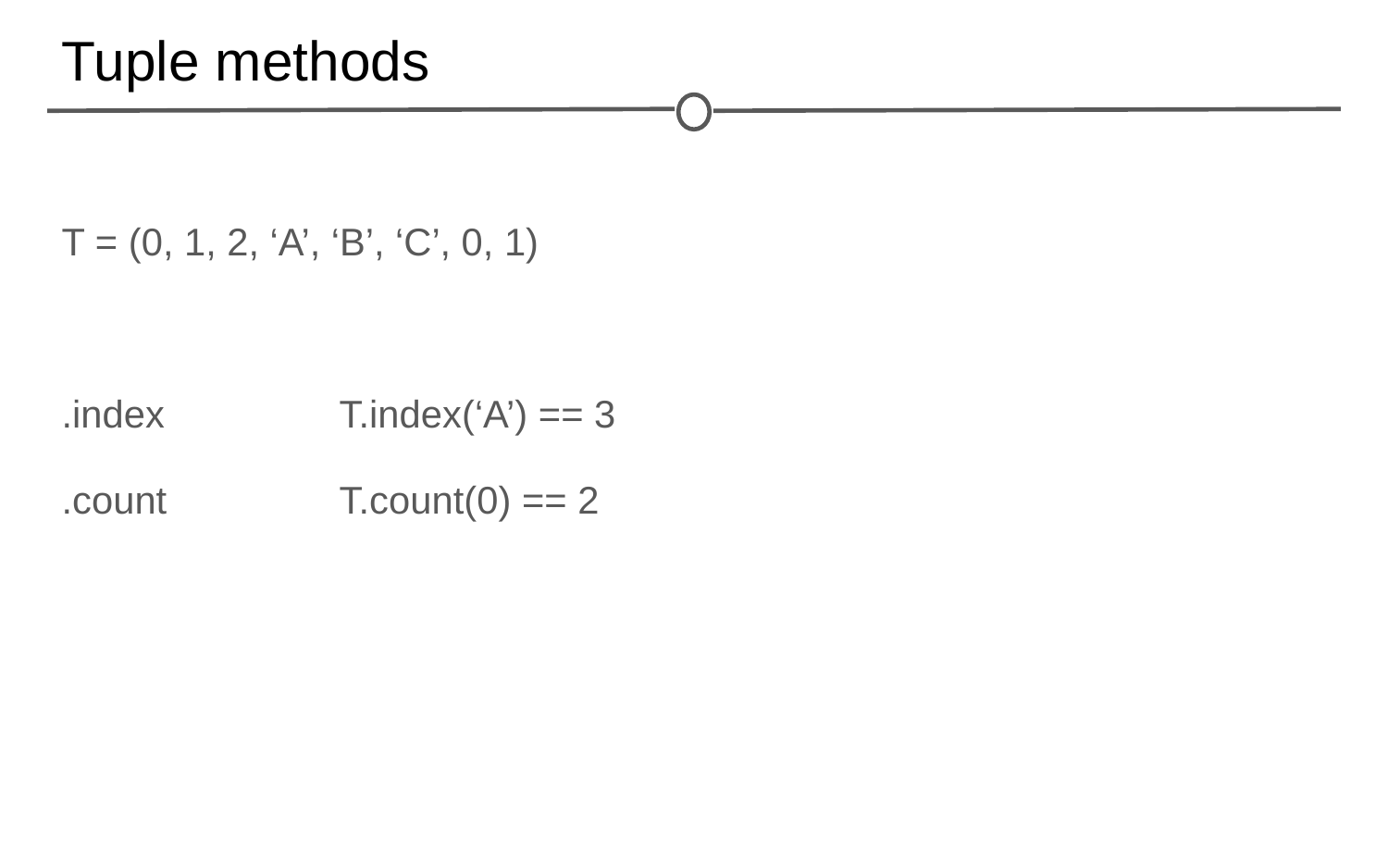

# Tuple methods

T = (0, 1, 2, ‘A’, ‘B’, ‘C’, 0, 1)

.index		T.index(‘A’) == 3
.count		T.count(0) == 2